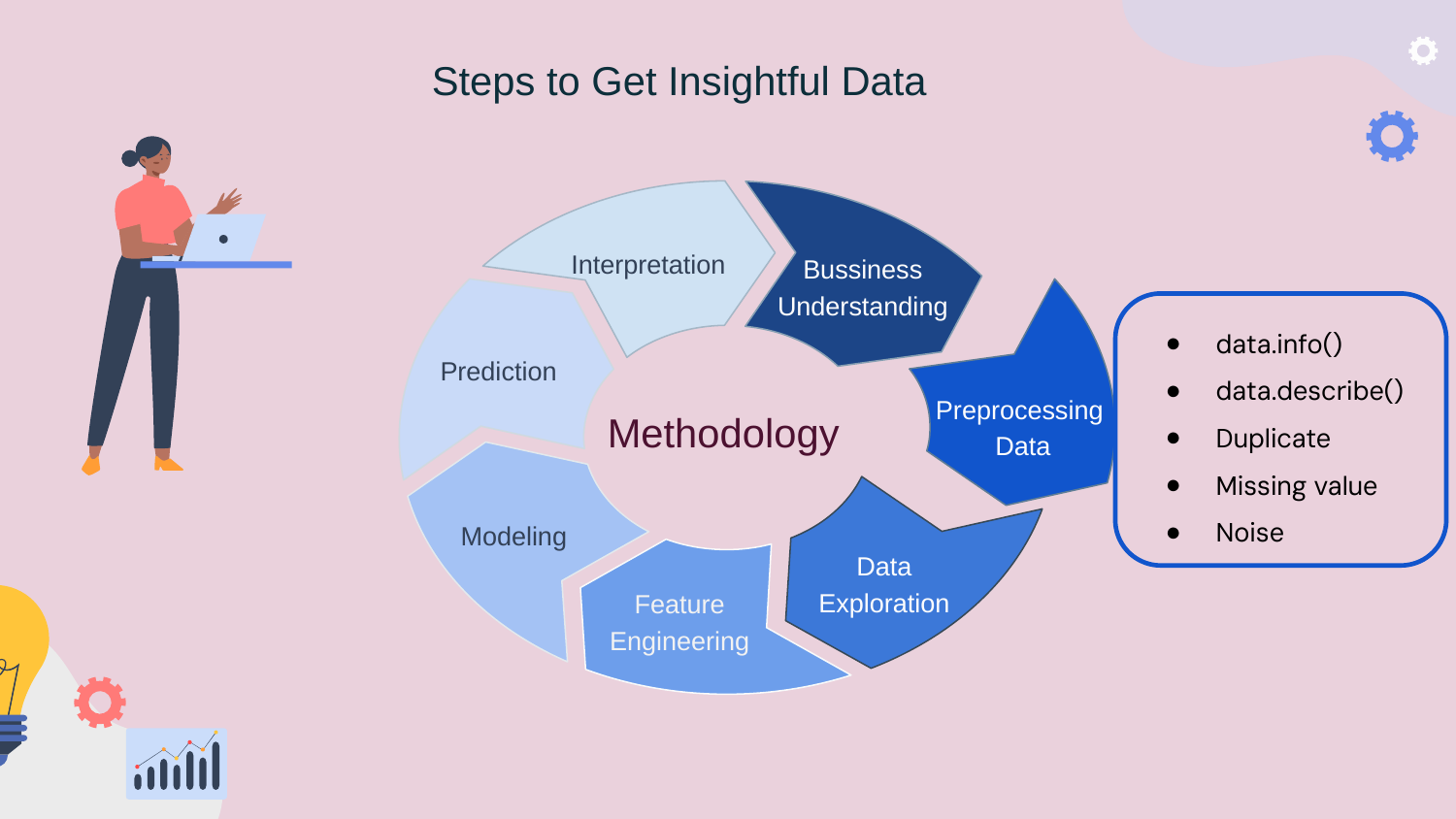

Steps to Get Insightful Data

Bussiness Understanding
Interpretation
data.info()
data.describe()
Duplicate
Missing value
Noise
Prediction
Preprocessing
Data
# Methodology
Modeling
Data Exploration
Feature Engineering